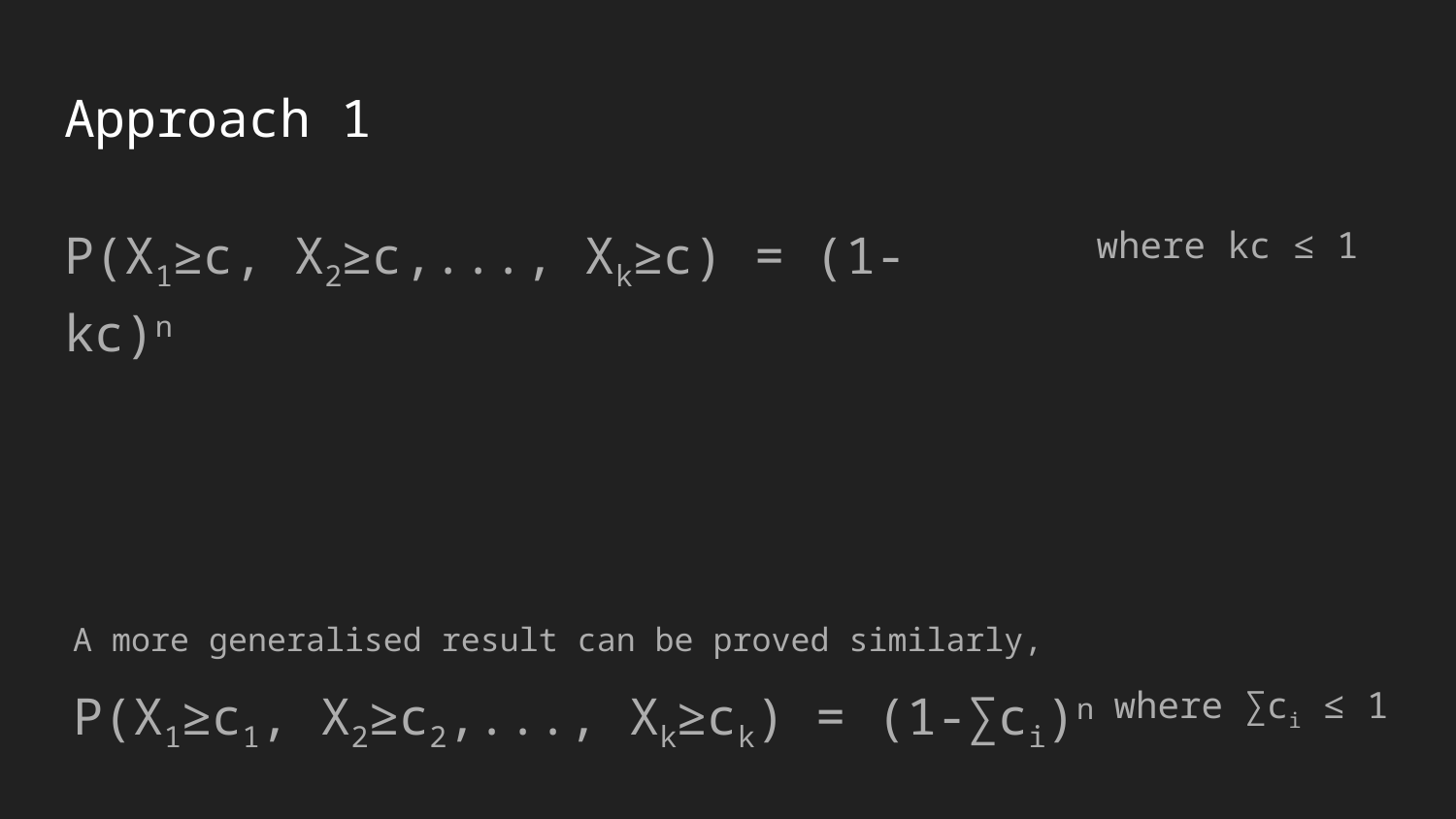

# Approach 1
P(X1≥c, X2≥c,..., Xk≥c) = (1-kc)n
where kc ≤ 1
A more generalised result can be proved similarly,
P(X1≥c1, X2≥c2,..., Xk≥ck) = (1-∑ci)n
where ∑ci ≤ 1